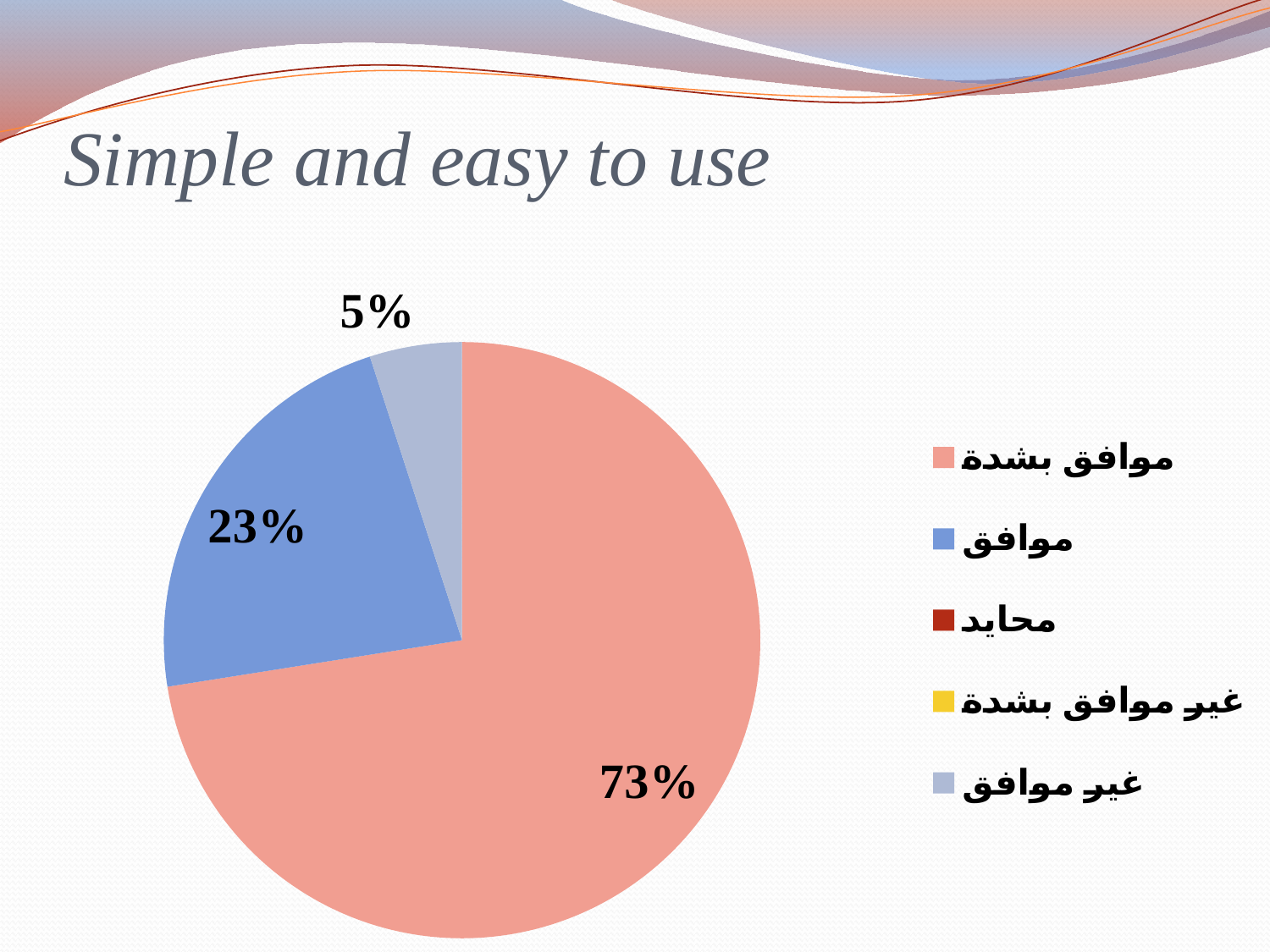

# Simple and easy to use

### Chart

| Category | Sales |
|---|---|
| موافق بشدة | 29.0 |
| موافق | 9.0 |
| محايد | 0.0 |
| غير موافق بشدة | 0.0 |
| غير موافق | 2.0 |